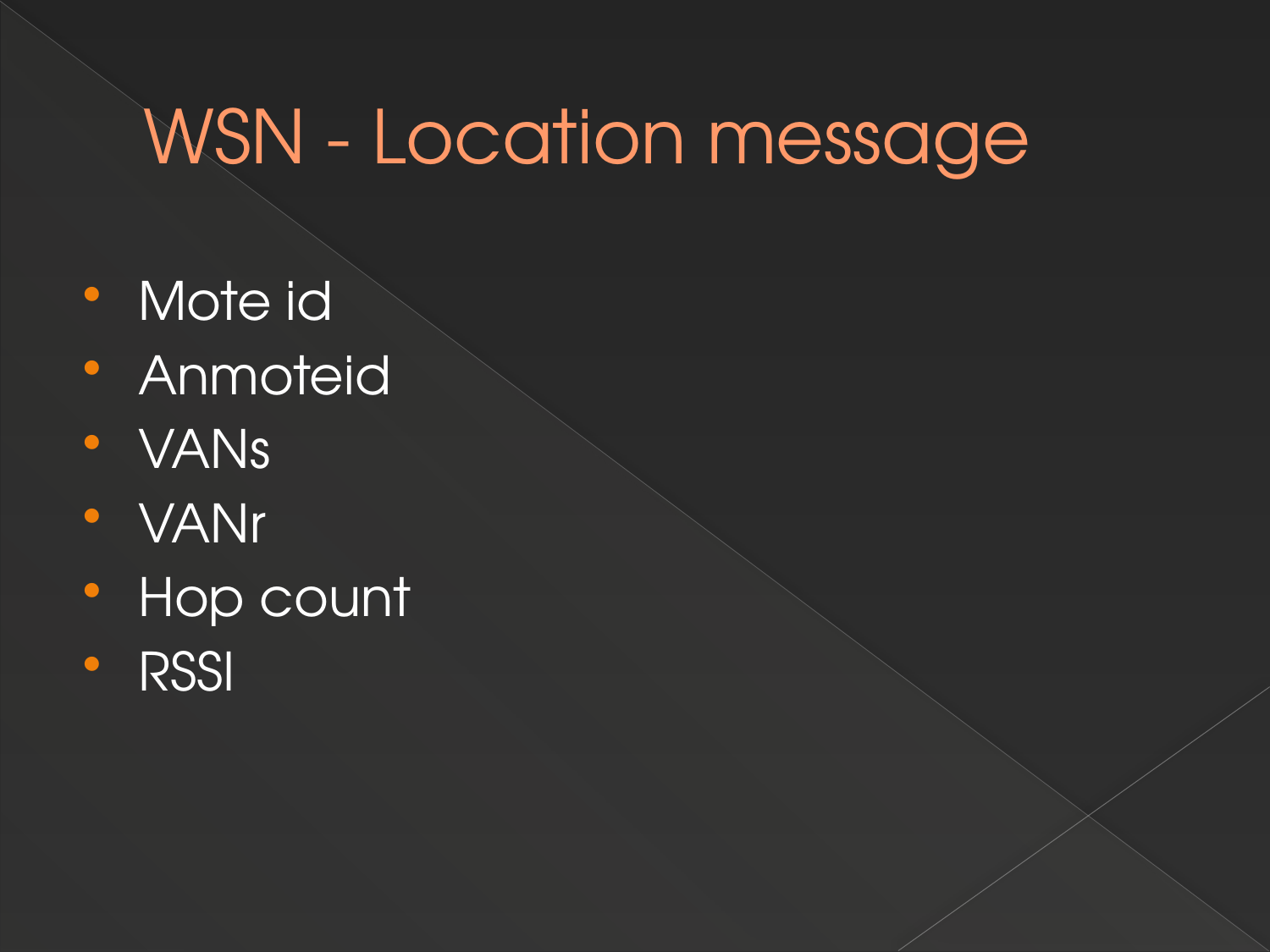

# WSN - Location message
Mote id
Anmoteid
VANs
VANr
Hop count
RSSI